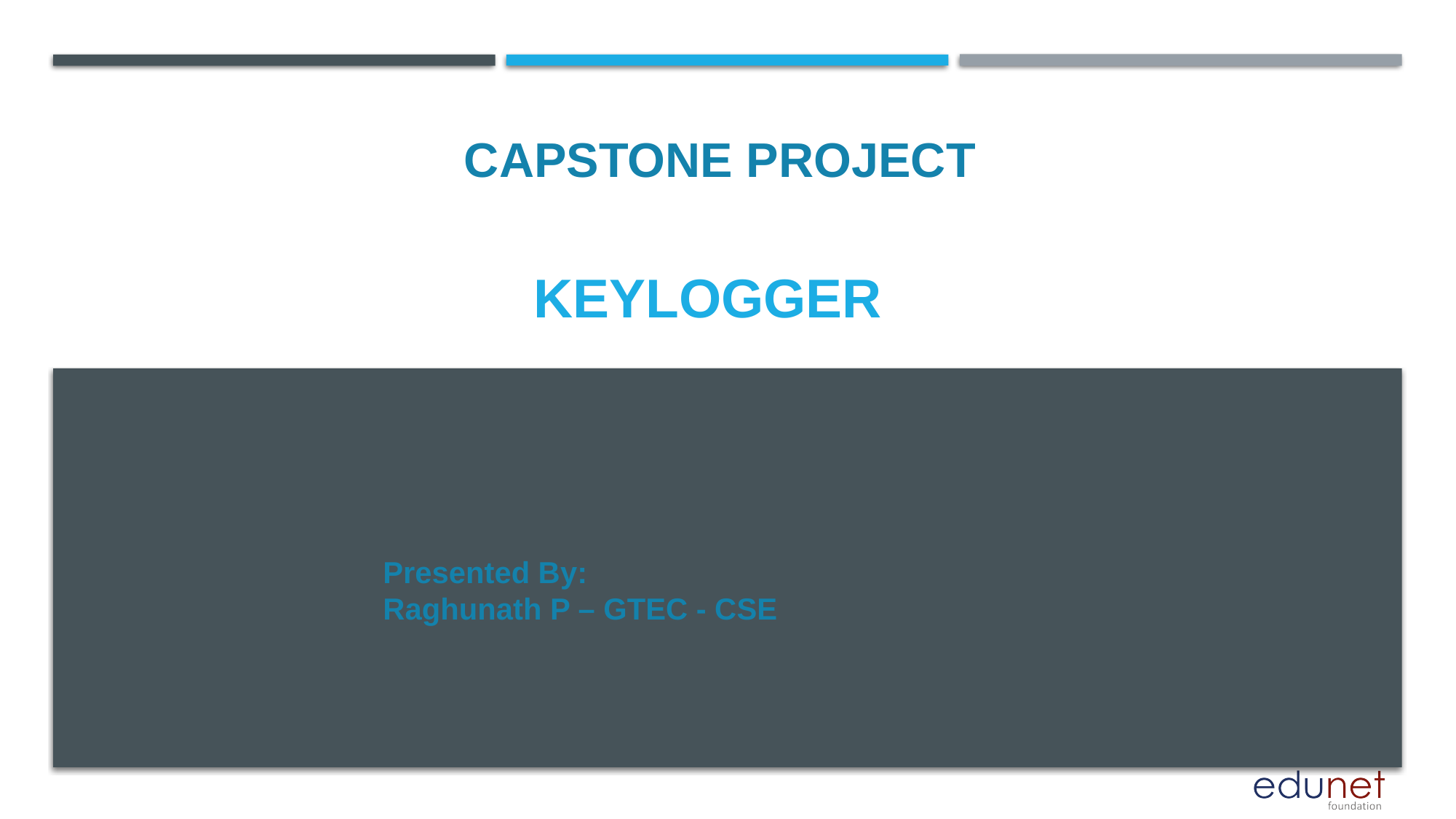

CAPSTONE PROJECT
# KEYLOGGER
Presented By:
Raghunath P – GTEC - CSE